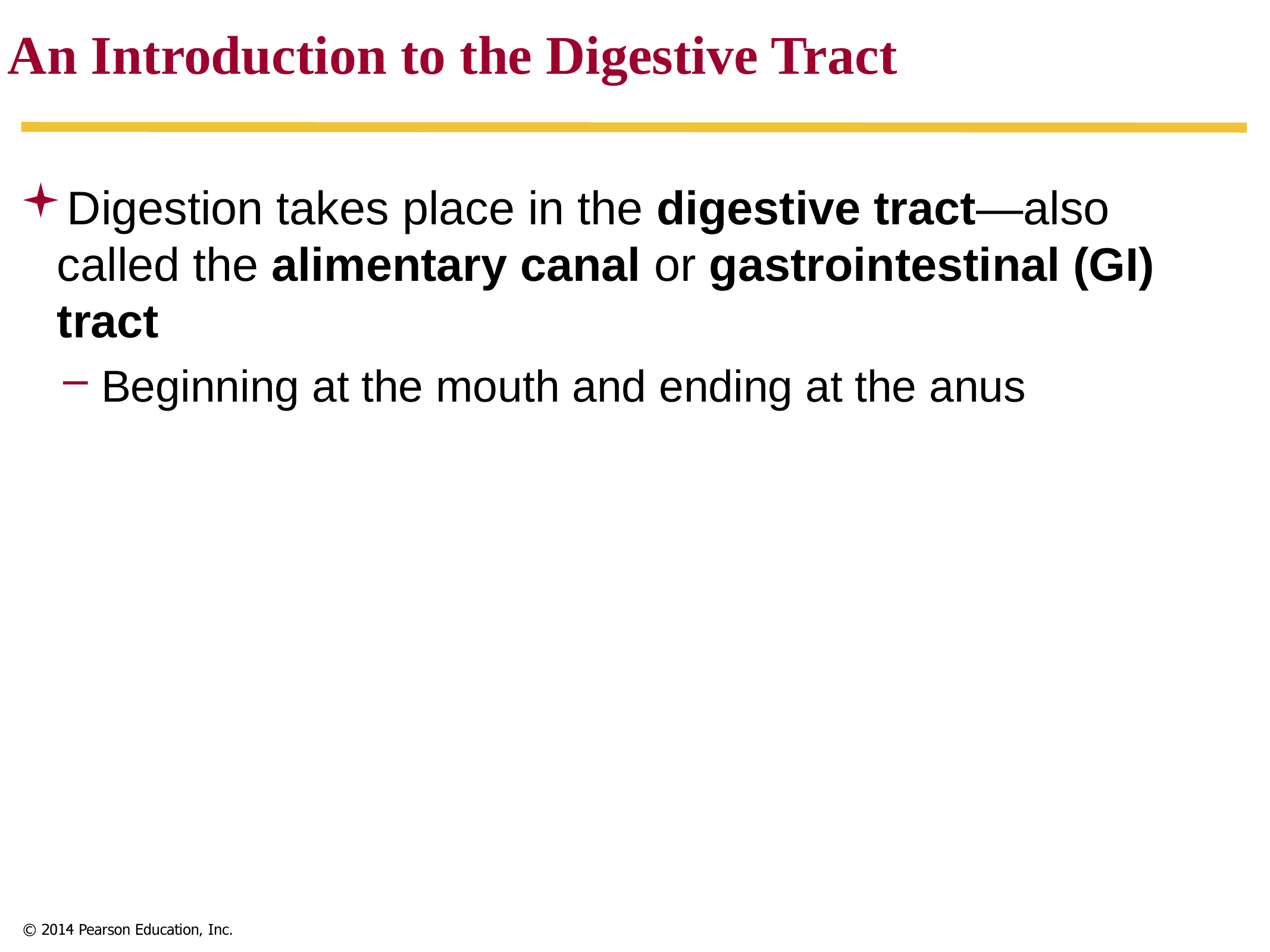

An Introduction to the Digestive Tract

Digestion takes place in the digestive tract—also called the alimentary canal or gastrointestinal (GI) tract
Beginning at the mouth and ending at the anus